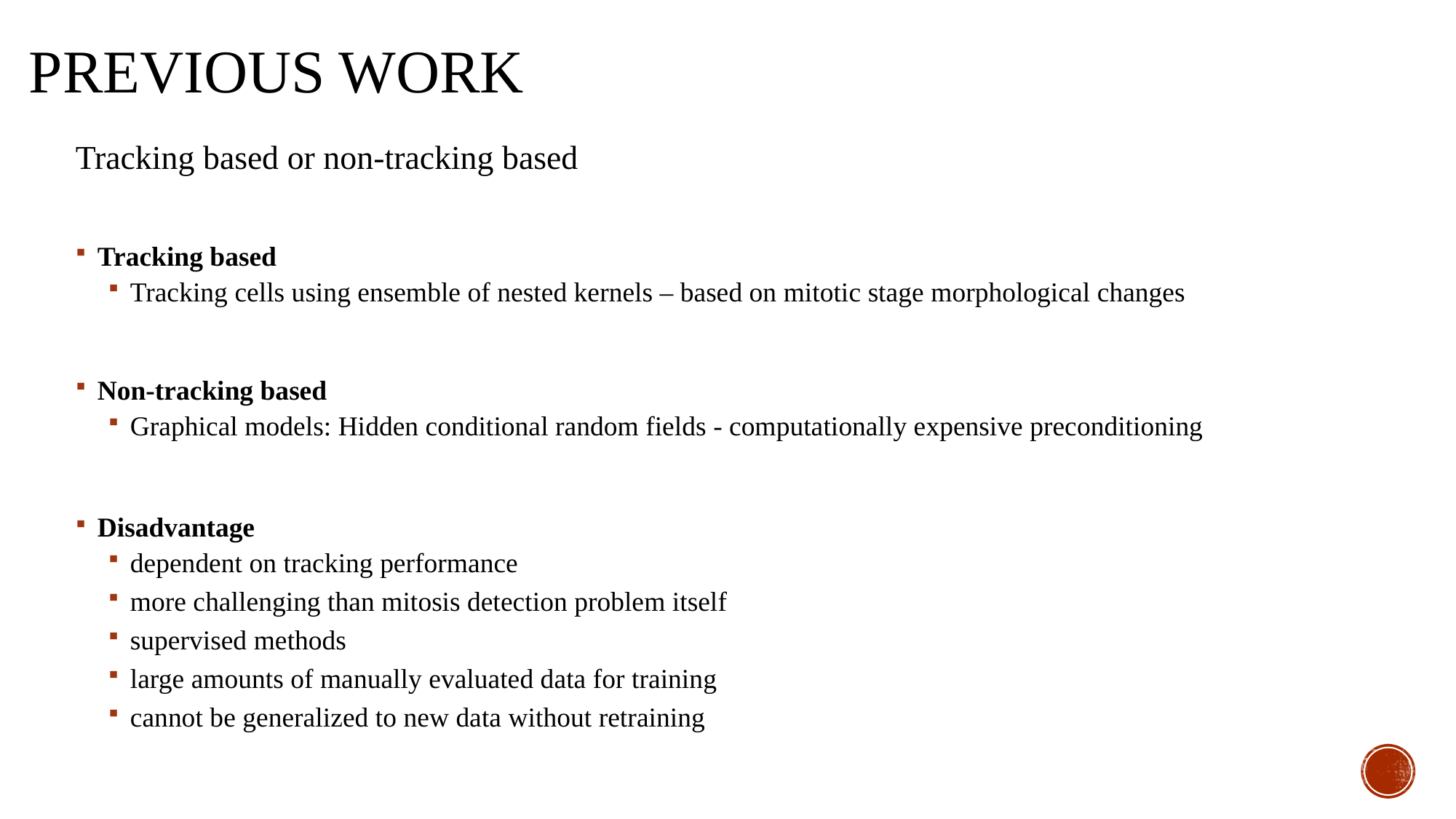

# PREVIOUS WORK
Tracking based or non-tracking based

Tracking based
Tracking cells using ensemble of nested kernels – based on mitotic stage morphological changes

Non-tracking based
Graphical models: Hidden conditional random fields - computationally expensive preconditioning

Disadvantage
dependent on tracking performance
more challenging than mitosis detection problem itself
supervised methods
large amounts of manually evaluated data for training
cannot be generalized to new data without retraining